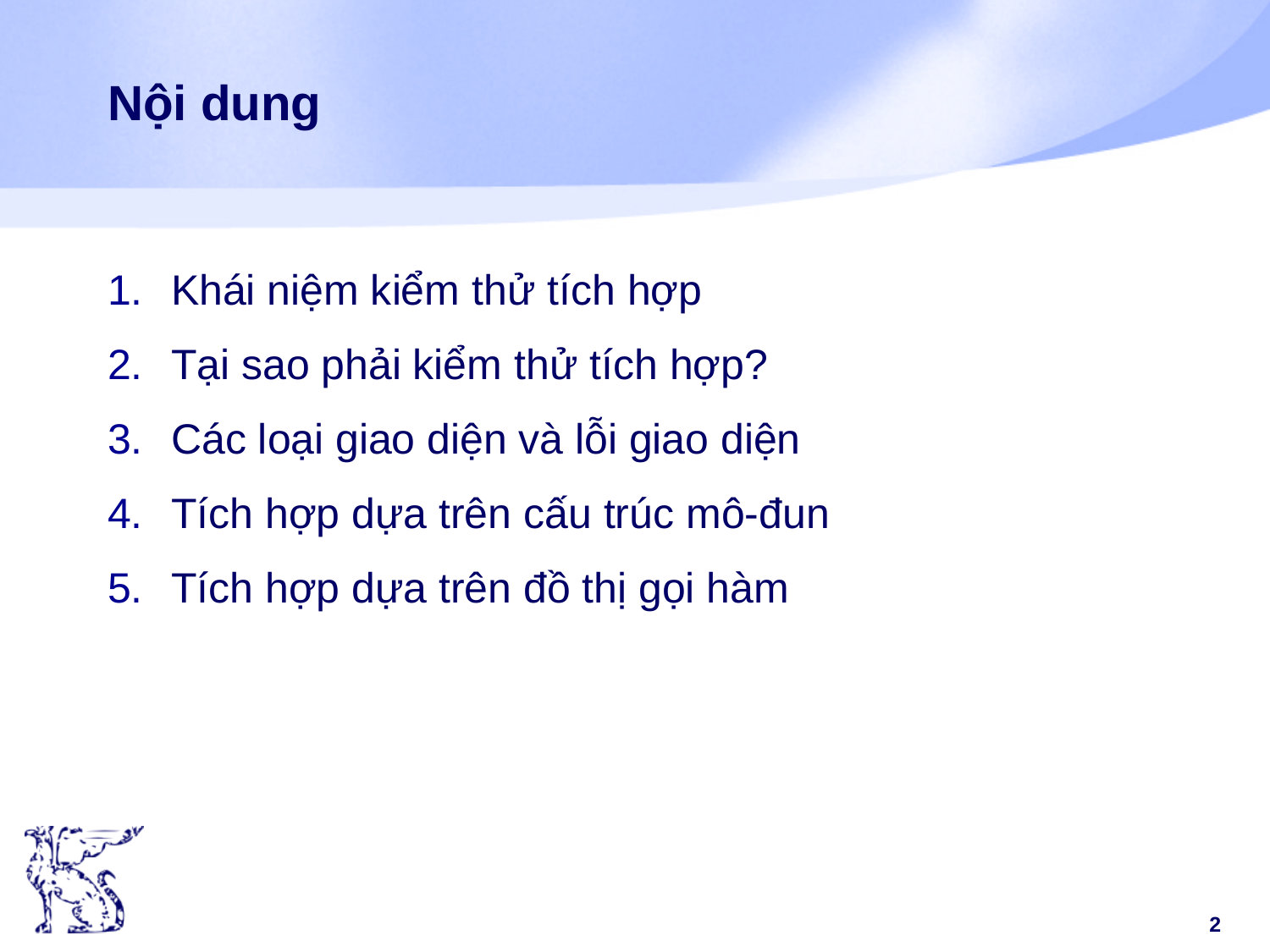

# Nội dung
Khái niệm kiểm thử tích hợp
Tại sao phải kiểm thử tích hợp?
Các loại giao diện và lỗi giao diện
Tích hợp dựa trên cấu trúc mô-đun
Tích hợp dựa trên đồ thị gọi hàm

2